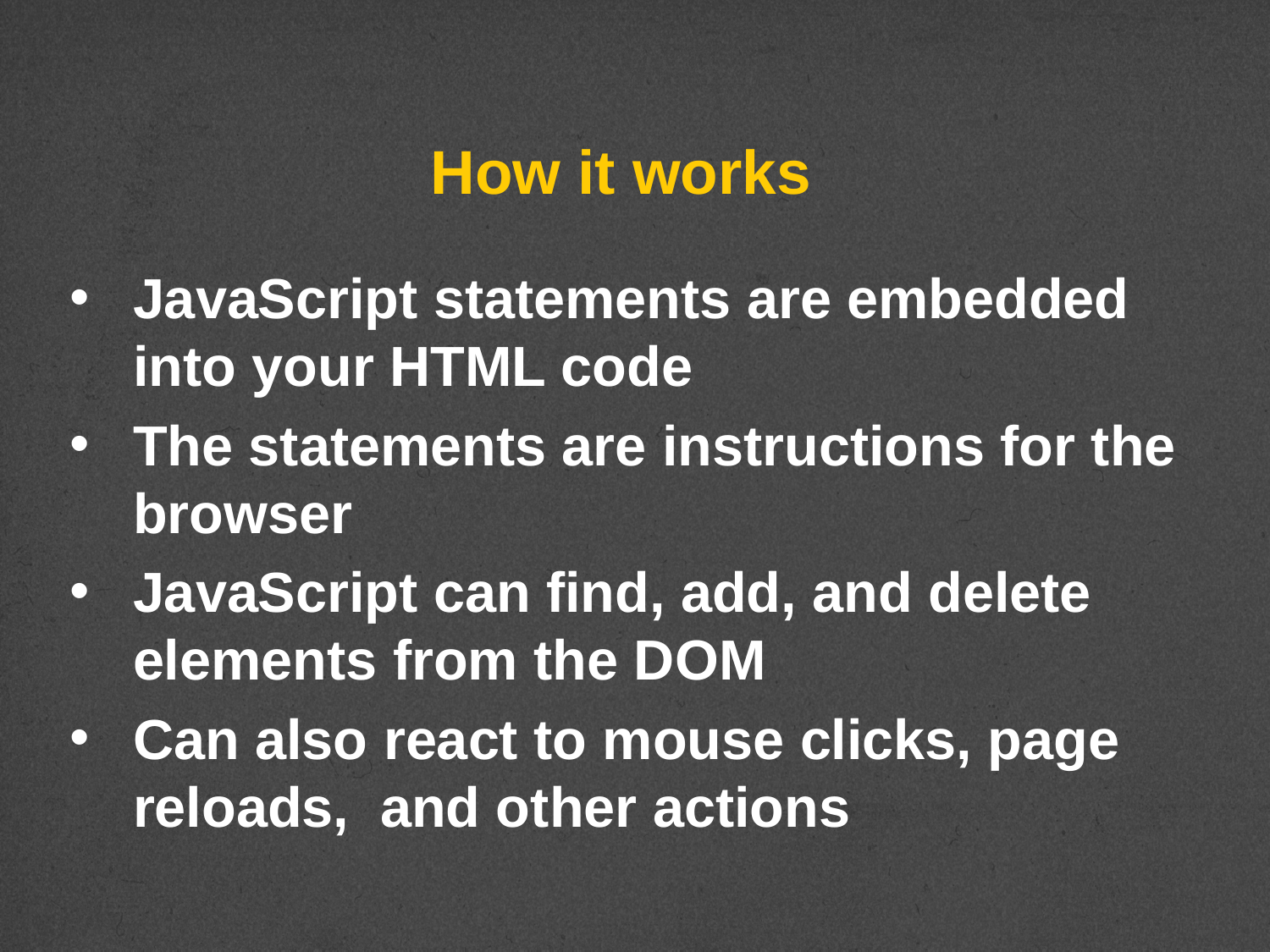

# How it works
JavaScript statements are embedded into your HTML code
The statements are instructions for the browser
JavaScript can find, add, and delete elements from the DOM
Can also react to mouse clicks, page reloads,  and other actions